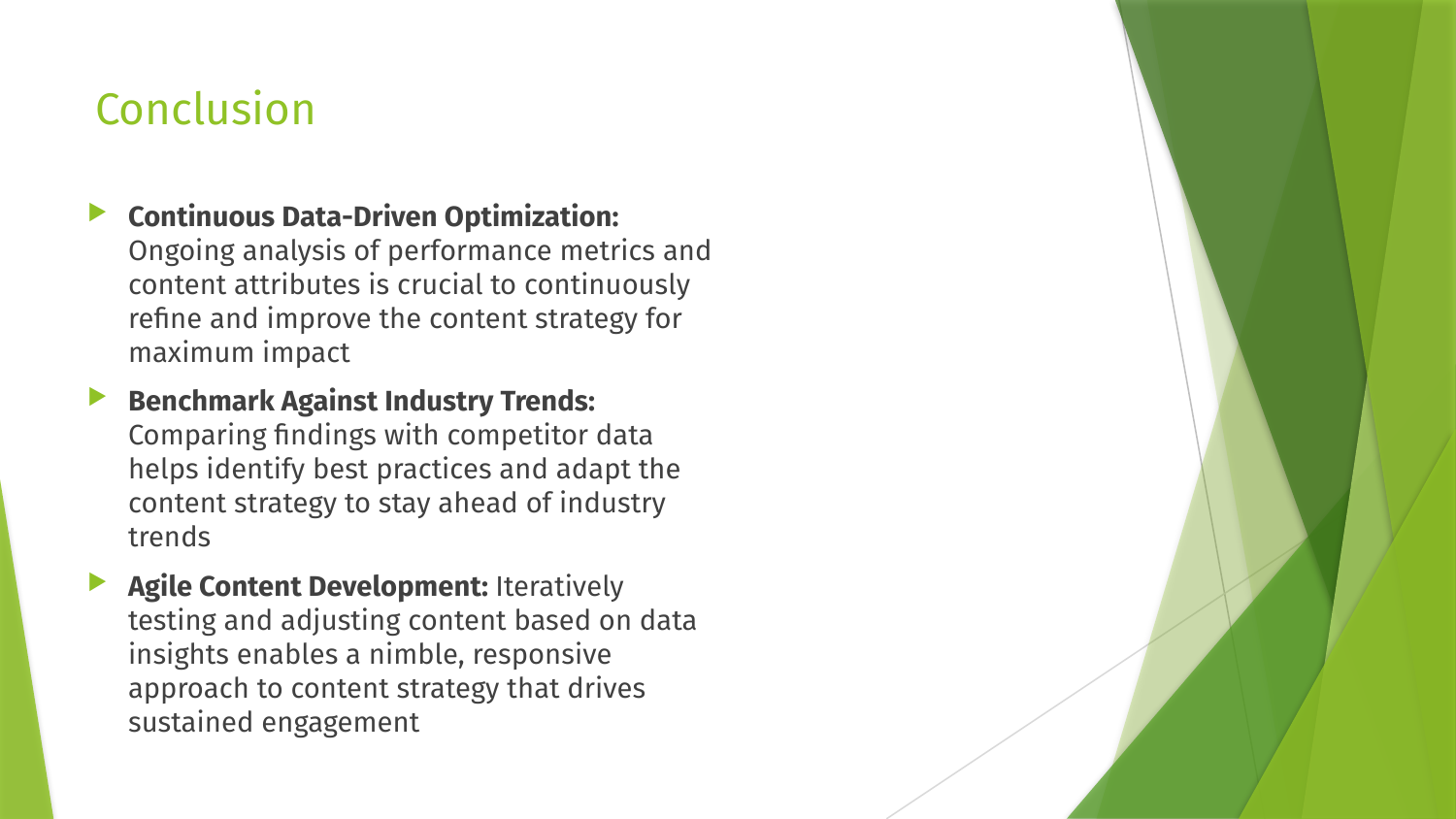

# Conclusion
Continuous Data-Driven Optimization: Ongoing analysis of performance metrics and content attributes is crucial to continuously refine and improve the content strategy for maximum impact
Benchmark Against Industry Trends: Comparing findings with competitor data helps identify best practices and adapt the content strategy to stay ahead of industry trends
Agile Content Development: Iteratively testing and adjusting content based on data insights enables a nimble, responsive approach to content strategy that drives sustained engagement